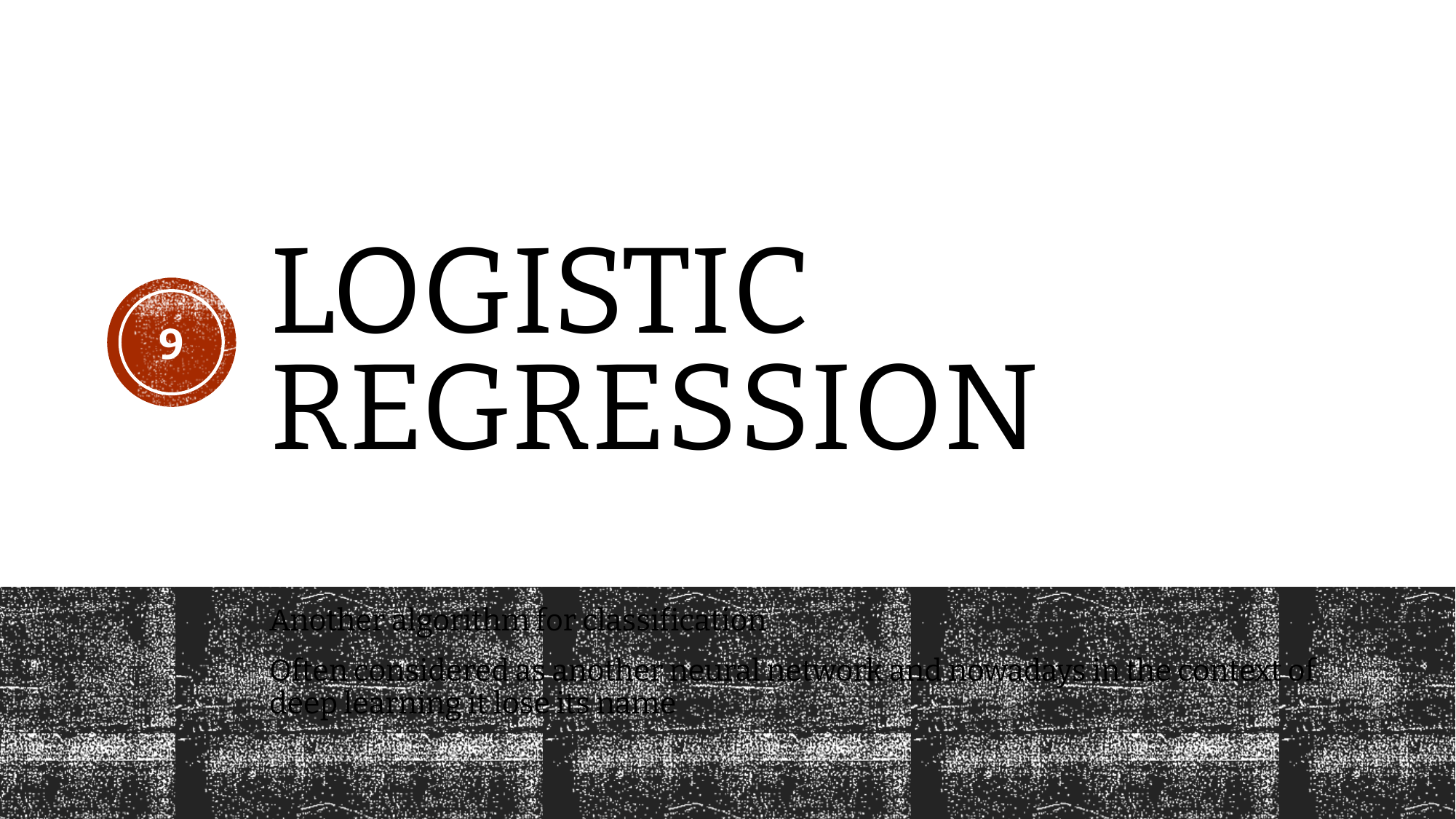

# Logistic Regression
9
Another algorithm for classification
Often considered as another neural network and nowadays in the context of deep learning it lose its name